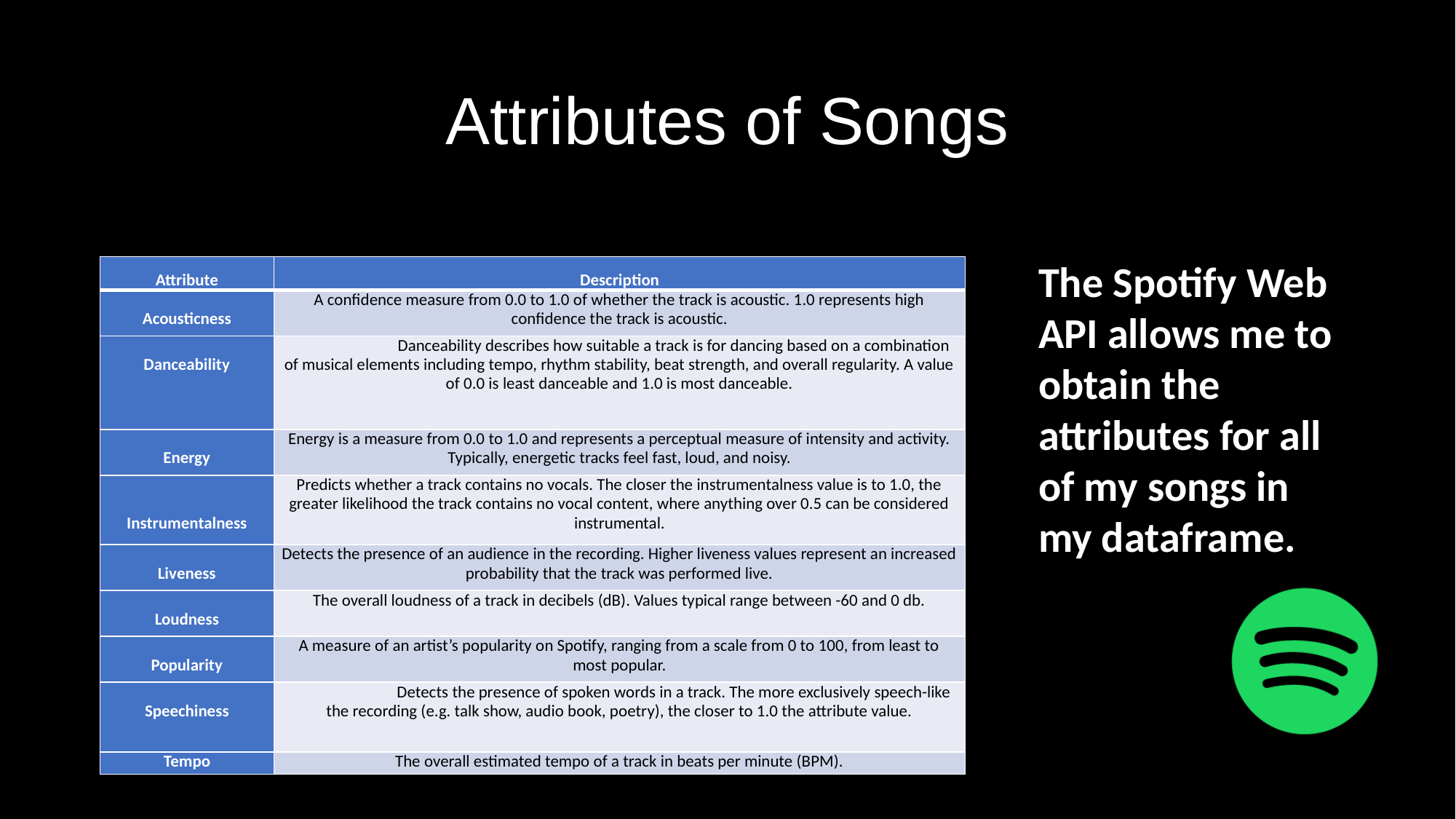

# Attributes of Songs
The Spotify Web API allows me to obtain the attributes for all of my songs in my dataframe.
| Attribute | Description |
| --- | --- |
| Acousticness | A confidence measure from 0.0 to 1.0 of whether the track is acoustic. 1.0 represents high confidence the track is acoustic. |
| Danceability | Danceability describes how suitable a track is for dancing based on a combination of musical elements including tempo, rhythm stability, beat strength, and overall regularity. A value of 0.0 is least danceable and 1.0 is most danceable. |
| Energy | Energy is a measure from 0.0 to 1.0 and represents a perceptual measure of intensity and activity. Typically, energetic tracks feel fast, loud, and noisy. |
| Instrumentalness | Predicts whether a track contains no vocals. The closer the instrumentalness value is to 1.0, the greater likelihood the track contains no vocal content, where anything over 0.5 can be considered instrumental. |
| Liveness | Detects the presence of an audience in the recording. Higher liveness values represent an increased probability that the track was performed live. |
| Loudness | The overall loudness of a track in decibels (dB). Values typical range between -60 and 0 db. |
| Popularity | A measure of an artist’s popularity on Spotify, ranging from a scale from 0 to 100, from least to most popular. |
| Speechiness | Detects the presence of spoken words in a track. The more exclusively speech-like the recording (e.g. talk show, audio book, poetry), the closer to 1.0 the attribute value. |
| Tempo | The overall estimated tempo of a track in beats per minute (BPM). |